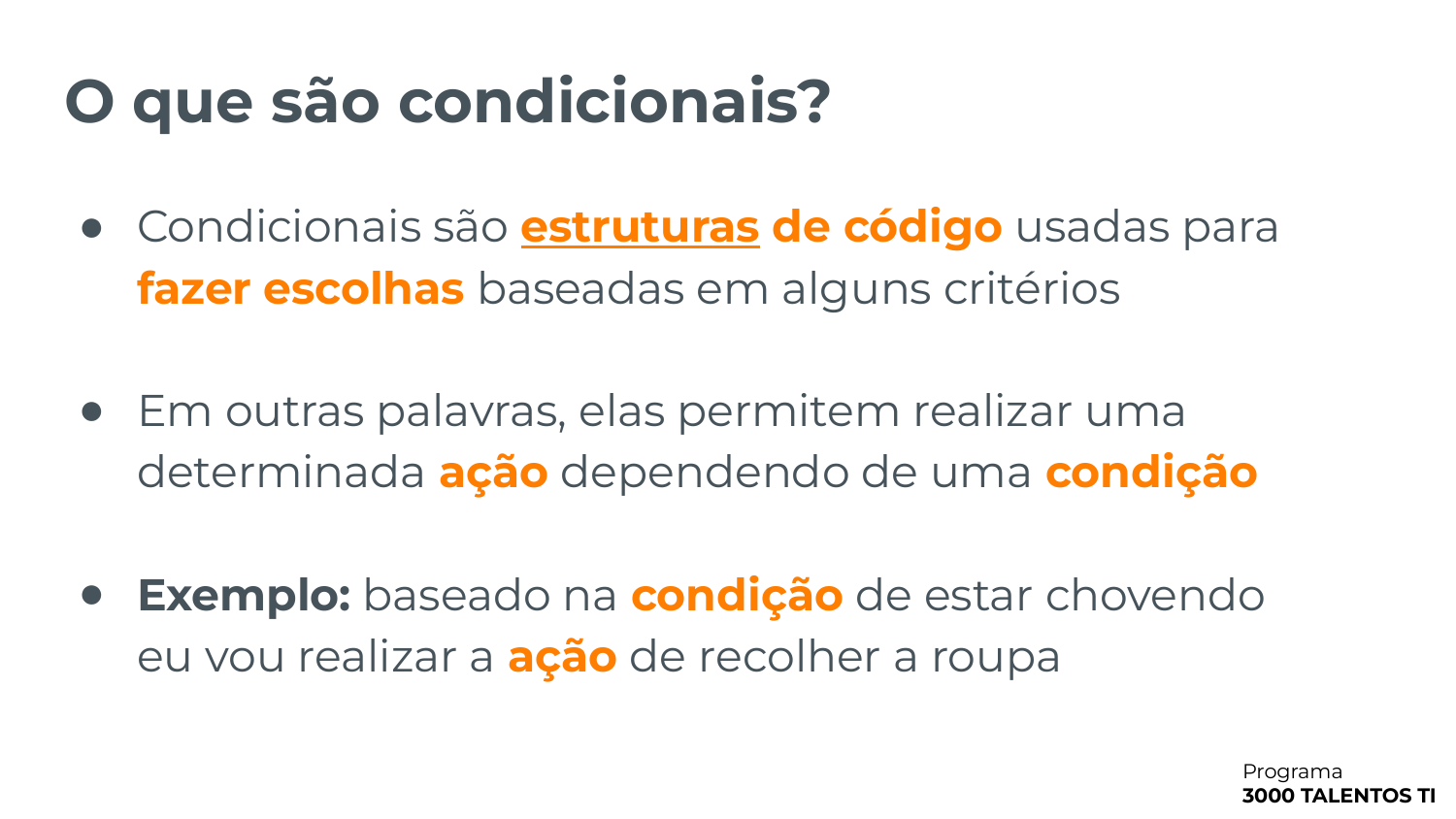

# O que são condicionais?
Condicionais são estruturas de código usadas para fazer escolhas baseadas em alguns critérios

Em outras palavras, elas permitem realizar uma determinada ação dependendo de uma condição
Exemplo: baseado na condição de estar chovendo eu vou realizar a ação de recolher a roupa